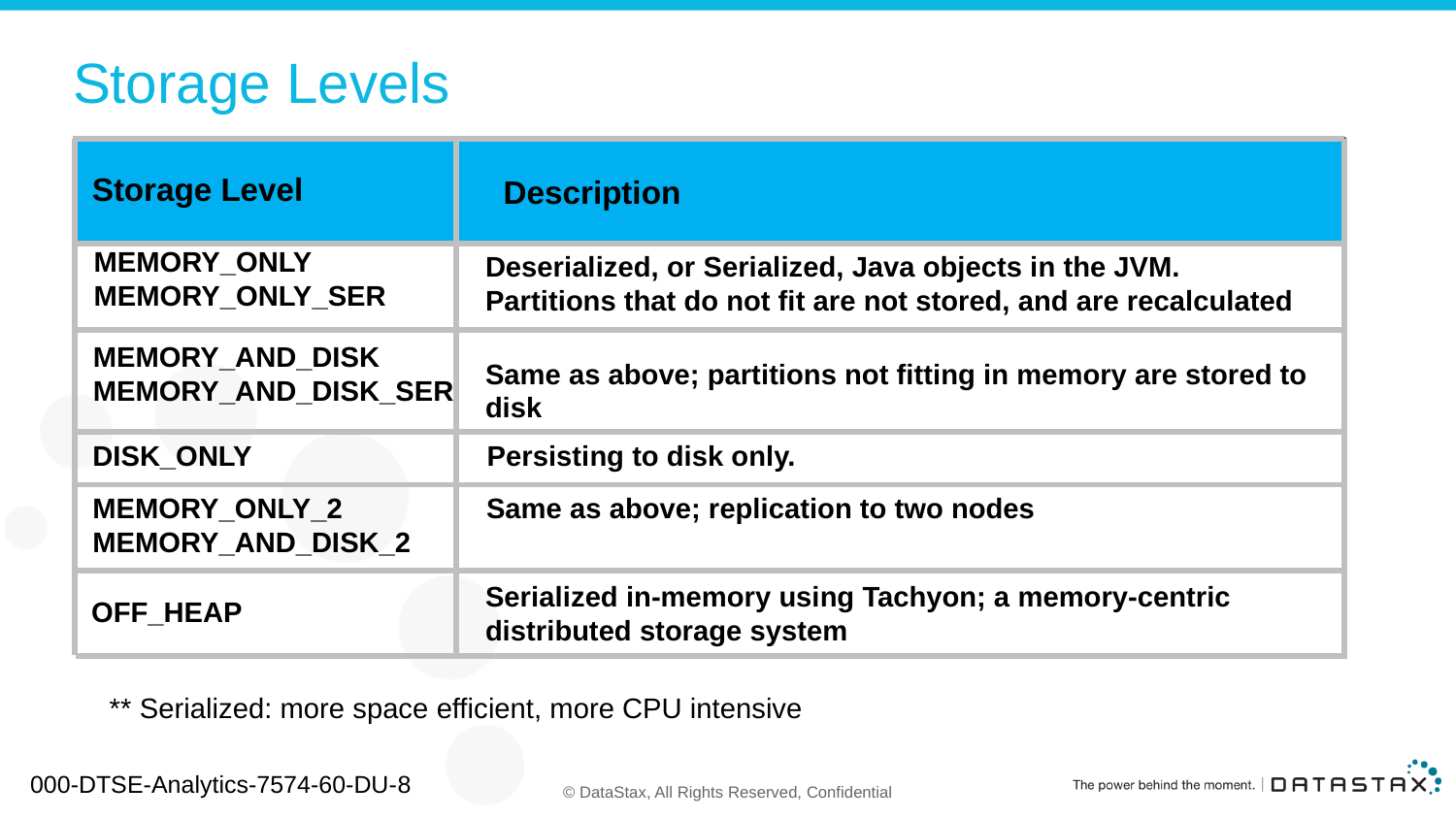

# Storage Levels

Storage Level
Description
MEMORY_ONLY
MEMORY_ONLY_SER
Deserialized, or Serialized, Java objects in the JVM. Partitions that do not fit are not stored, and are recalculated
MEMORY_AND_DISK
MEMORY_AND_DISK_SER
Same as above; partitions not fitting in memory are stored to disk
DISK_ONLY
Persisting to disk only.
MEMORY_ONLY_2
MEMORY_AND_DISK_2
Same as above; replication to two nodes
Serialized in-memory using Tachyon; a memory-centric distributed storage system
OFF_HEAP
** Serialized: more space efficient, more CPU intensive
000-DTSE-Analytics-7574-60-DU-8